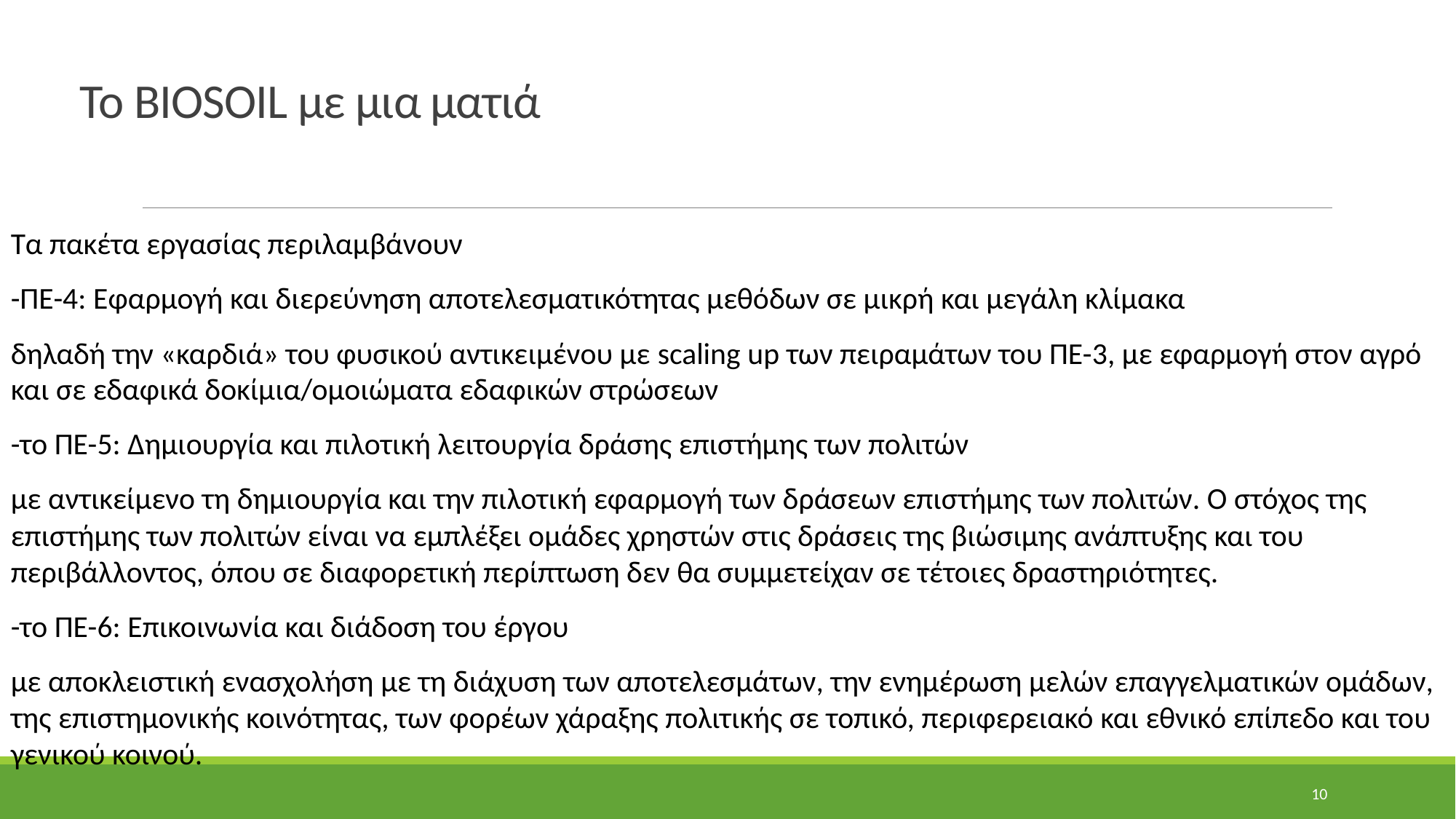

Το BIOSOIL με μια ματιά
Τα πακέτα εργασίας περιλαμβάνουν
-ΠΕ-4: Εφαρμογή και διερεύνηση αποτελεσματικότητας μεθόδων σε μικρή και μεγάλη κλίμακα
δηλαδή την «καρδιά» του φυσικού αντικειμένου με scaling up των πειραμάτων του ΠΕ-3, με εφαρμογή στον αγρό και σε εδαφικά δοκίμια/ομοιώματα εδαφικών στρώσεων
-το ΠΕ-5: Δημιουργία και πιλοτική λειτουργία δράσης επιστήμης των πολιτών
με αντικείμενο τη δημιουργία και την πιλοτική εφαρμογή των δράσεων επιστήμης των πολιτών. O στόχος της επιστήμης των πολιτών είναι να εμπλέξει ομάδες χρηστών στις δράσεις της βιώσιμης ανάπτυξης και του περιβάλλοντος, όπου σε διαφορετική περίπτωση δεν θα συμμετείχαν σε τέτοιες δραστηριότητες.
-το ΠΕ-6: Επικοινωνία και διάδοση του έργου
με αποκλειστική ενασχολήση με τη διάχυση των αποτελεσμάτων, την ενημέρωση μελών επαγγελματικών ομάδων, της επιστημονικής κοινότητας, των φορέων χάραξης πολιτικής σε τοπικό, περιφερειακό και εθνικό επίπεδο και του γενικού κοινού.

10